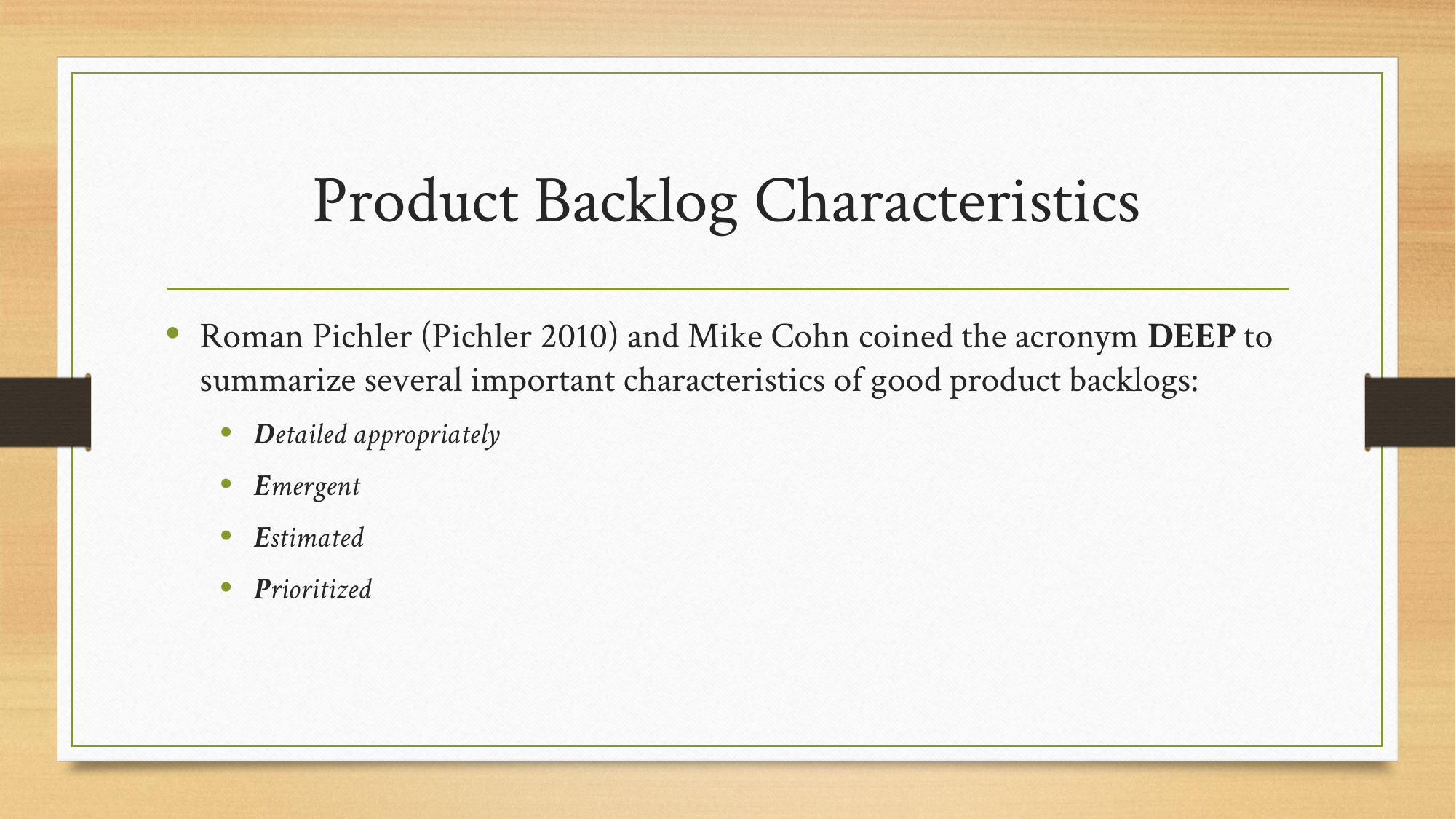

# Product Backlog Characteristics
Roman Pichler (Pichler 2010) and Mike Cohn coined the acronym DEEP to summarize several important characteristics of good product backlogs:
Detailed appropriately
Emergent
Estimated
Prioritized